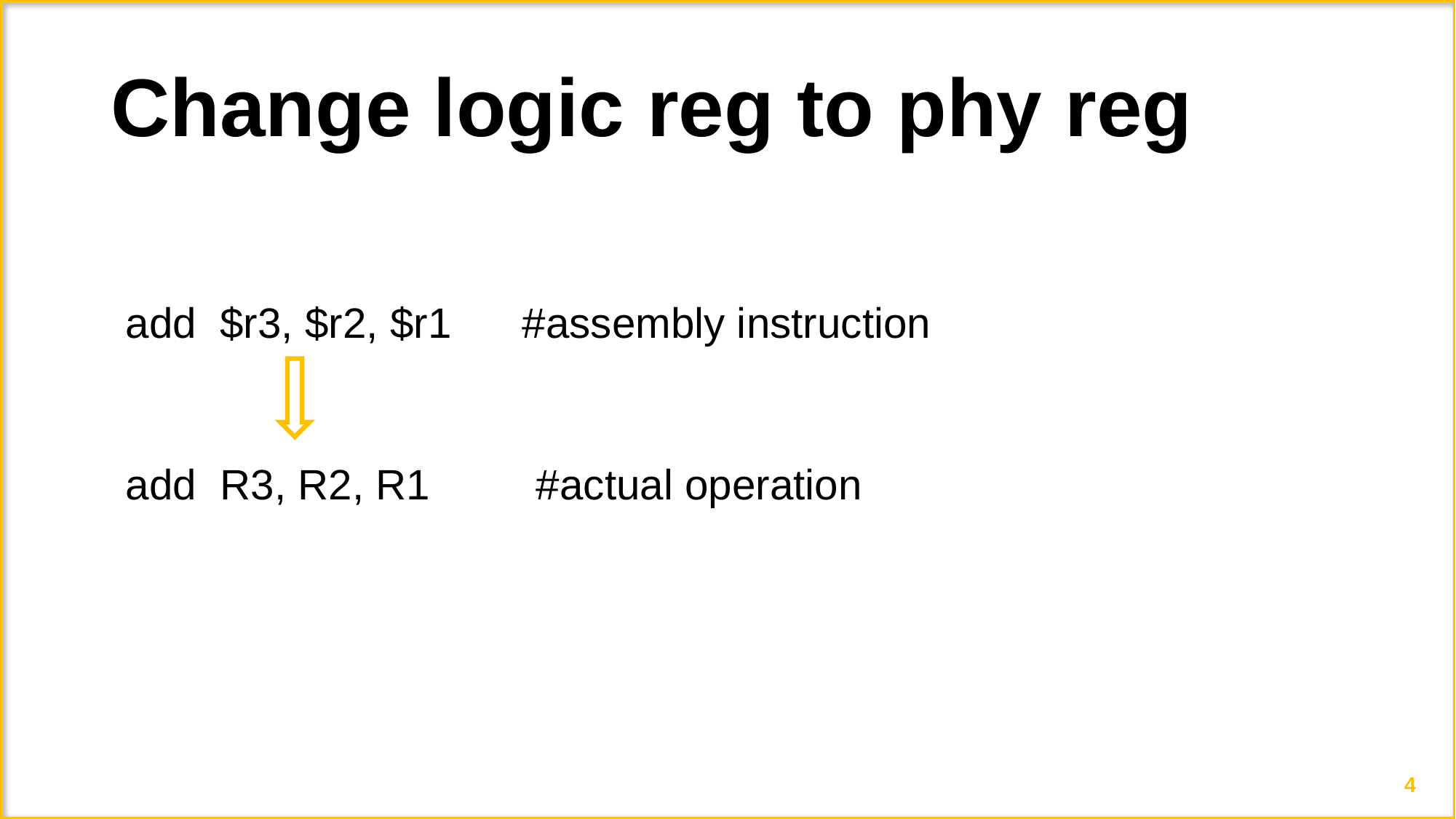

Change logic reg to phy reg
add  $r3, $r2, $r1      #assembly instruction

add  R3, R2, R1         #actual operation
4